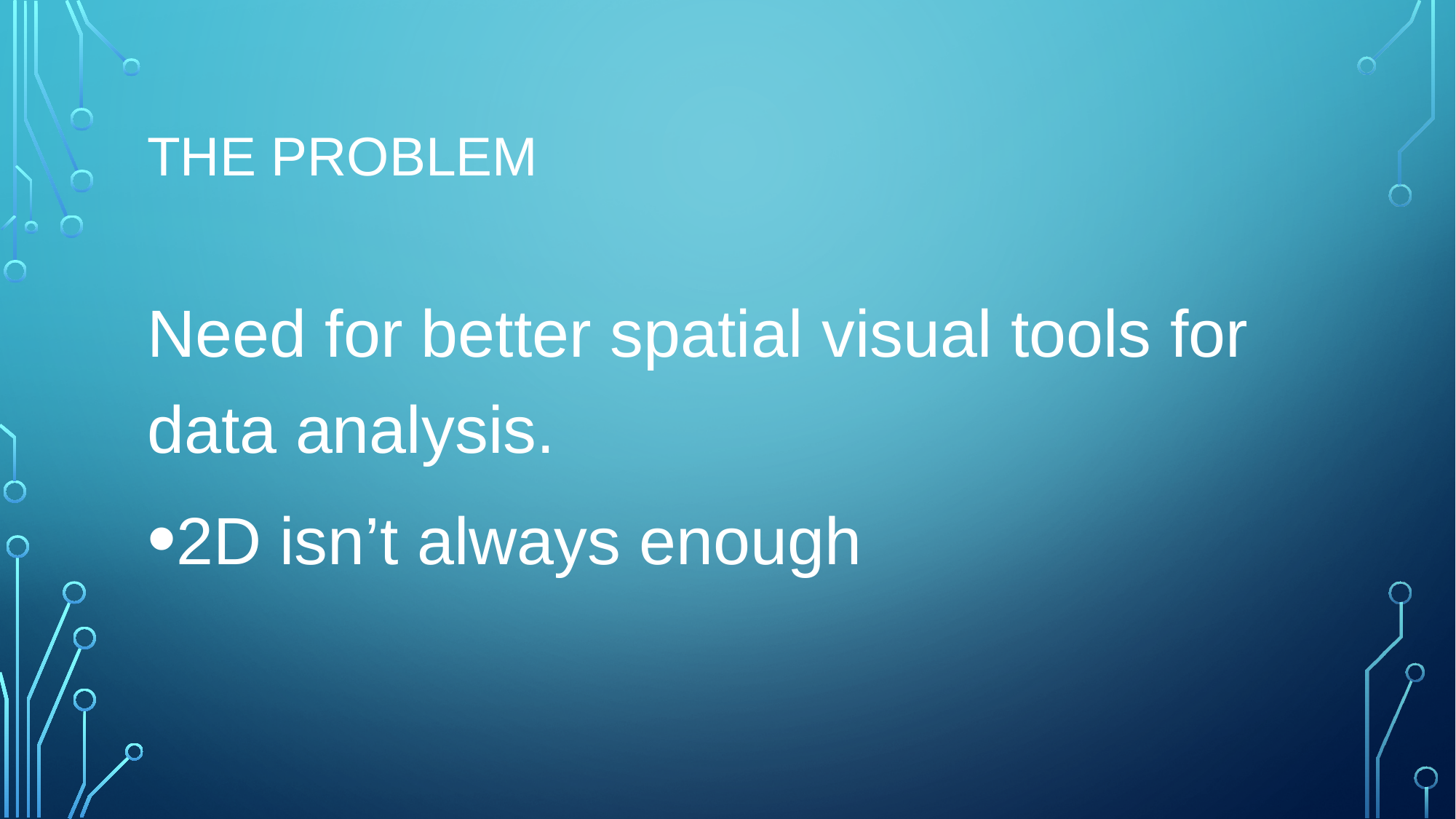

# The problem
Need for better spatial visual tools for data analysis.
2D isn’t always enough